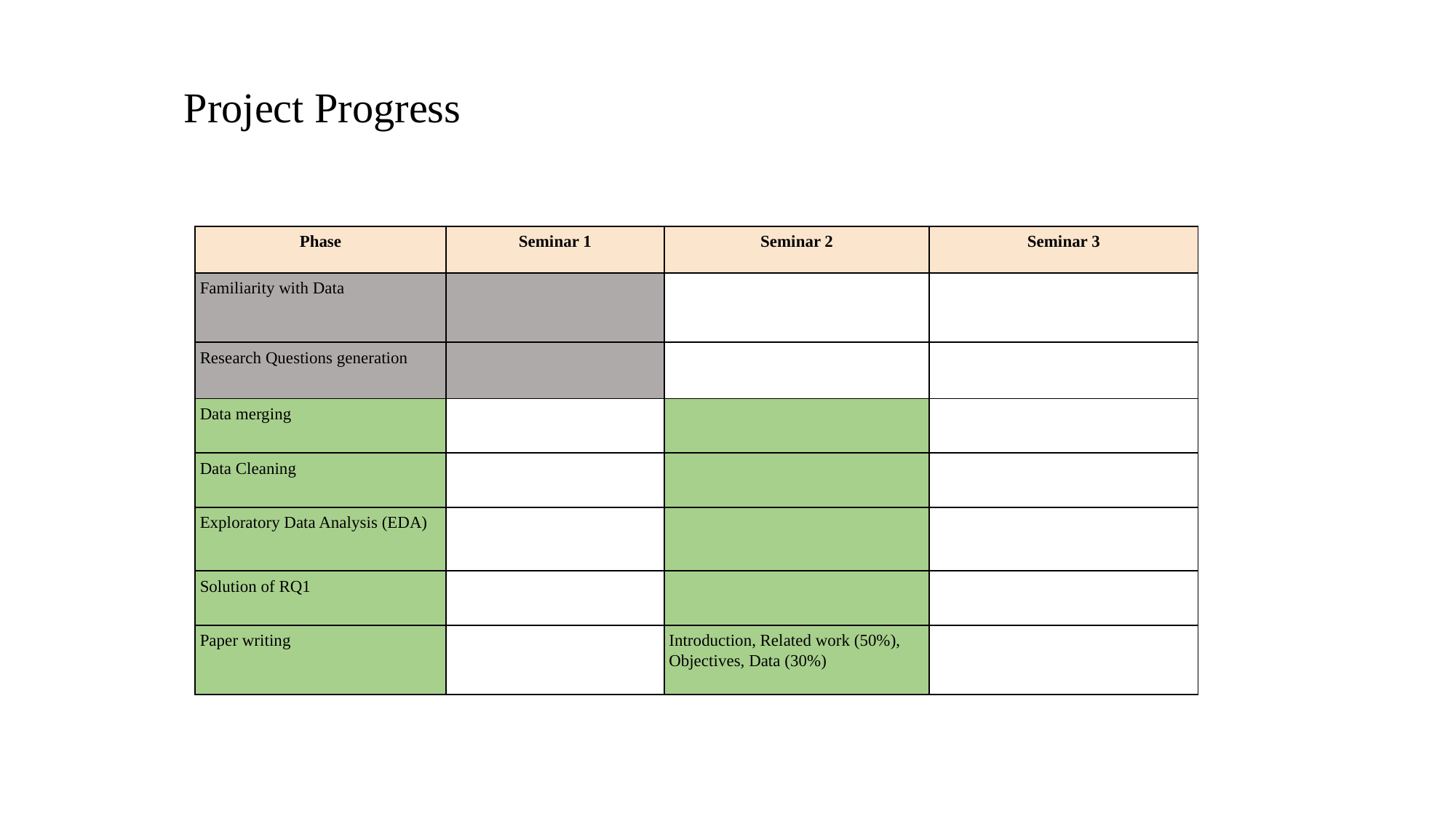

Project Progress

| Phase | Seminar 1 | Seminar 2 | Seminar 3 |
| --- | --- | --- | --- |
| Familiarity with Data |  |  |  |
| Research Questions generation |  |  |  |
| Data merging |  |  |  |
| Data Cleaning |  |  |  |
| Exploratory Data Analysis (EDA) |  |  |  |
| Solution of RQ1 |  |  |  |
| Paper writing |  | Introduction, Related work (50%), Objectives, Data (30%) |  |